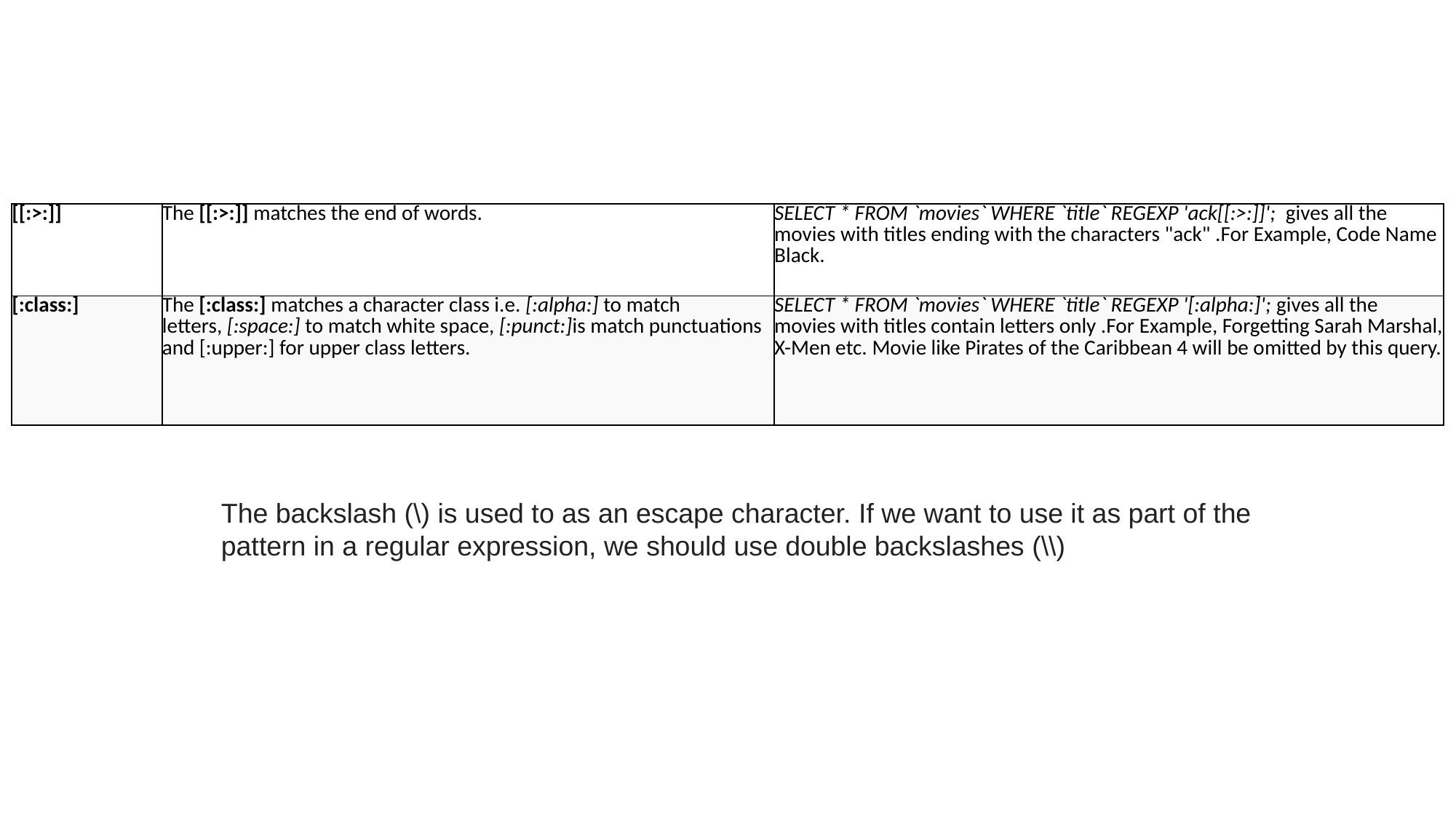

| [[:>:]] | The [[:>:]] matches the end of words. | SELECT \* FROM `movies` WHERE `title` REGEXP 'ack[[:>:]]';  gives all the movies with titles ending with the characters "ack" .For Example, Code Name Black. |
| --- | --- | --- |
| [:class:] | The [:class:] matches a character class i.e. [:alpha:] to match letters, [:space:] to match white space, [:punct:]is match punctuations and [:upper:] for upper class letters. | SELECT \* FROM `movies` WHERE `title` REGEXP '[:alpha:]'; gives all the movies with titles contain letters only .For Example, Forgetting Sarah Marshal, X-Men etc. Movie like Pirates of the Caribbean 4 will be omitted by this query. |
The backslash (\) is used to as an escape character. If we want to use it as part of the pattern in a regular expression, we should use double backslashes (\\)